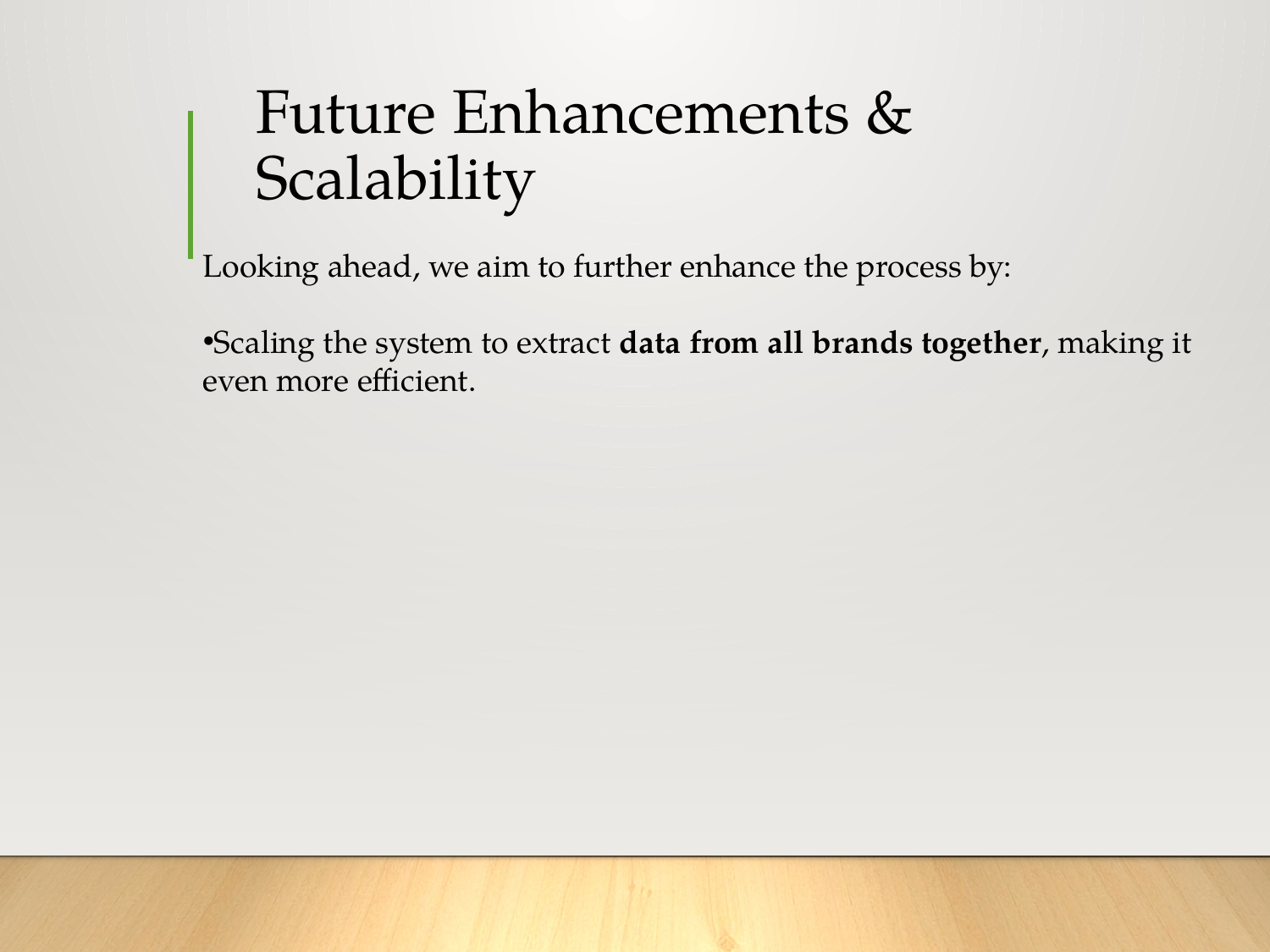

# Future Enhancements & Scalability

Looking ahead, we aim to further enhance the process by:

Scaling the system to extract data from all brands together, making it even more efficient.